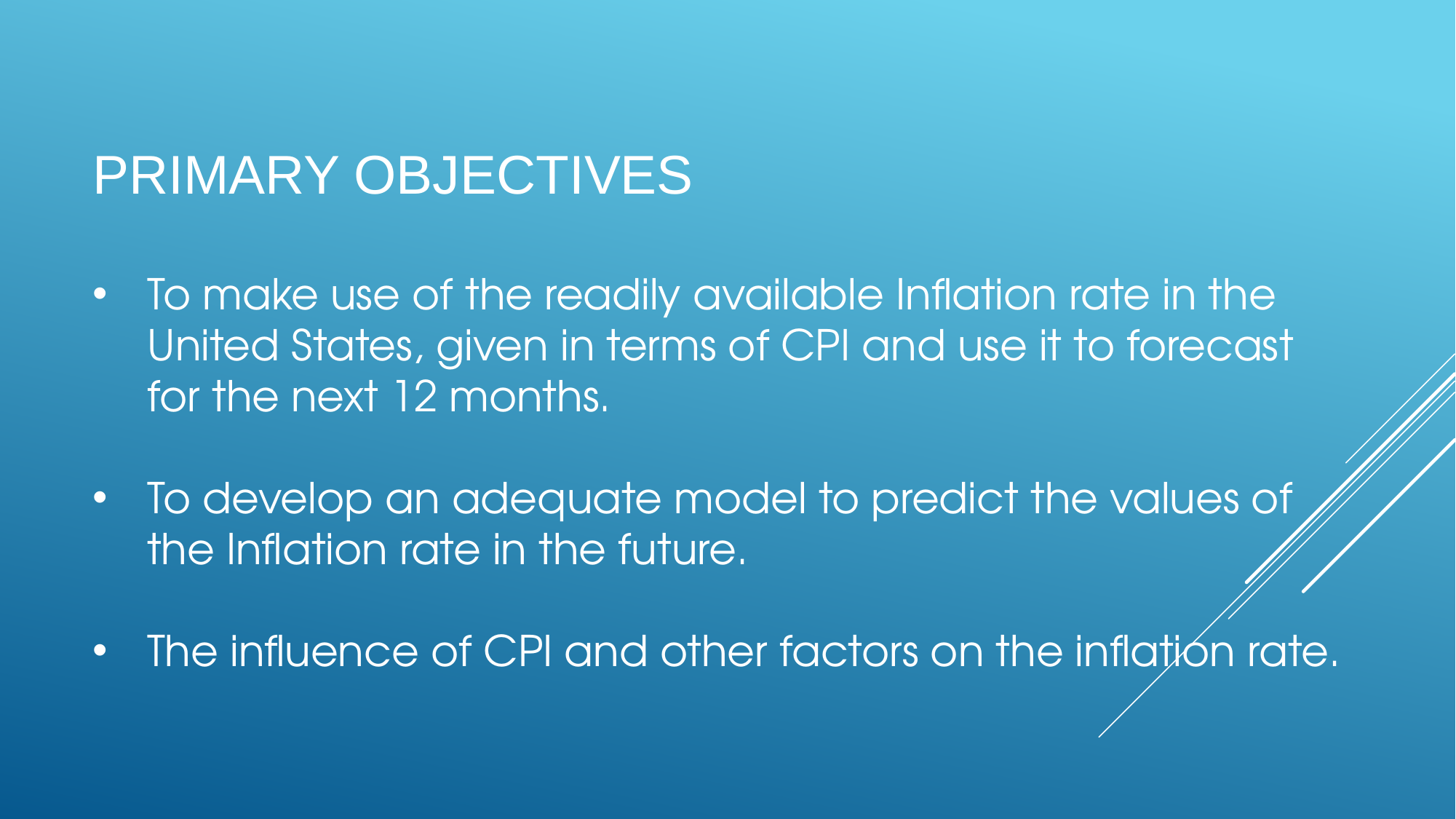

# Primary objectives
To make use of the readily available Inflation rate in the United States, given in terms of CPI and use it to forecast for the next 12 months.

To develop an adequate model to predict the values of the Inflation rate in the future.

The influence of CPI and other factors on the inflation rate.